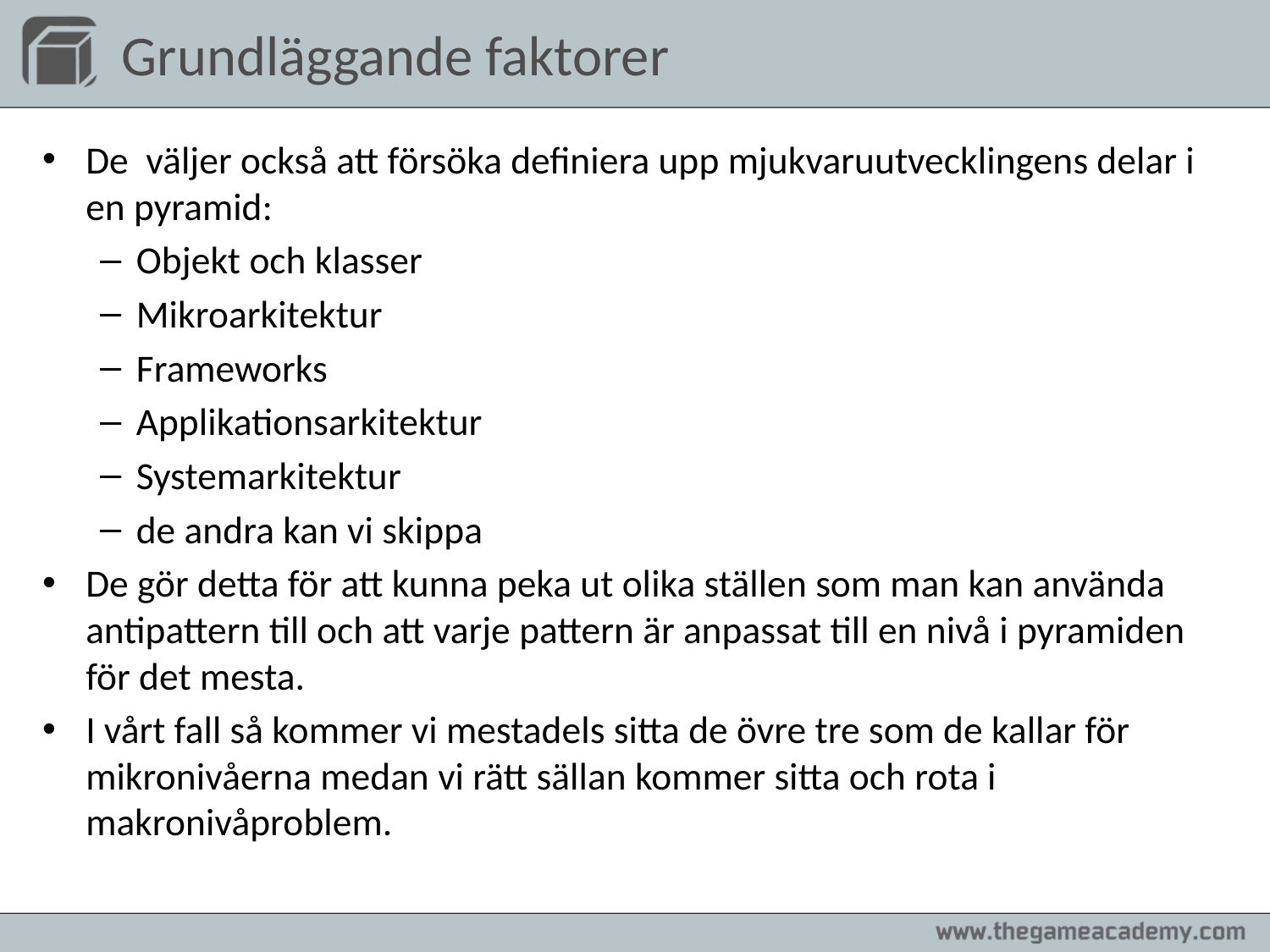

# Grundläggande faktorer
De  väljer också att försöka definiera upp mjukvaruutvecklingens delar i en pyramid:
Objekt och klasser
Mikroarkitektur
Frameworks
Applikationsarkitektur
Systemarkitektur
de andra kan vi skippa
De gör detta för att kunna peka ut olika ställen som man kan använda antipattern till och att varje pattern är anpassat till en nivå i pyramiden för det mesta.
I vårt fall så kommer vi mestadels sitta de övre tre som de kallar för mikronivåerna medan vi rätt sällan kommer sitta och rota i makronivåproblem.